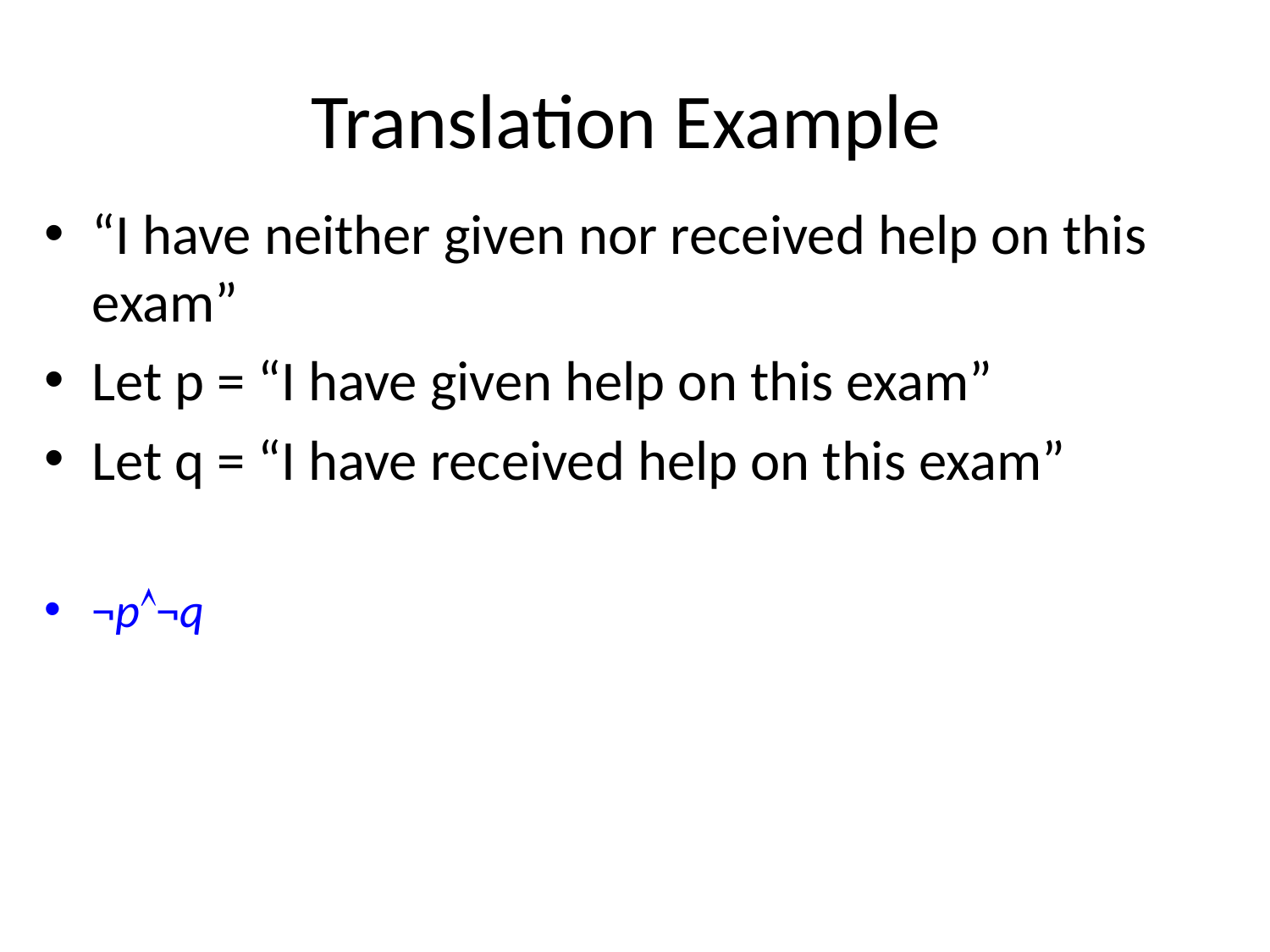

# Translation Example
“I have neither given nor received help on this exam”
Let p = “I have given help on this exam”
Let q = “I have received help on this exam”

¬p∧¬q
21